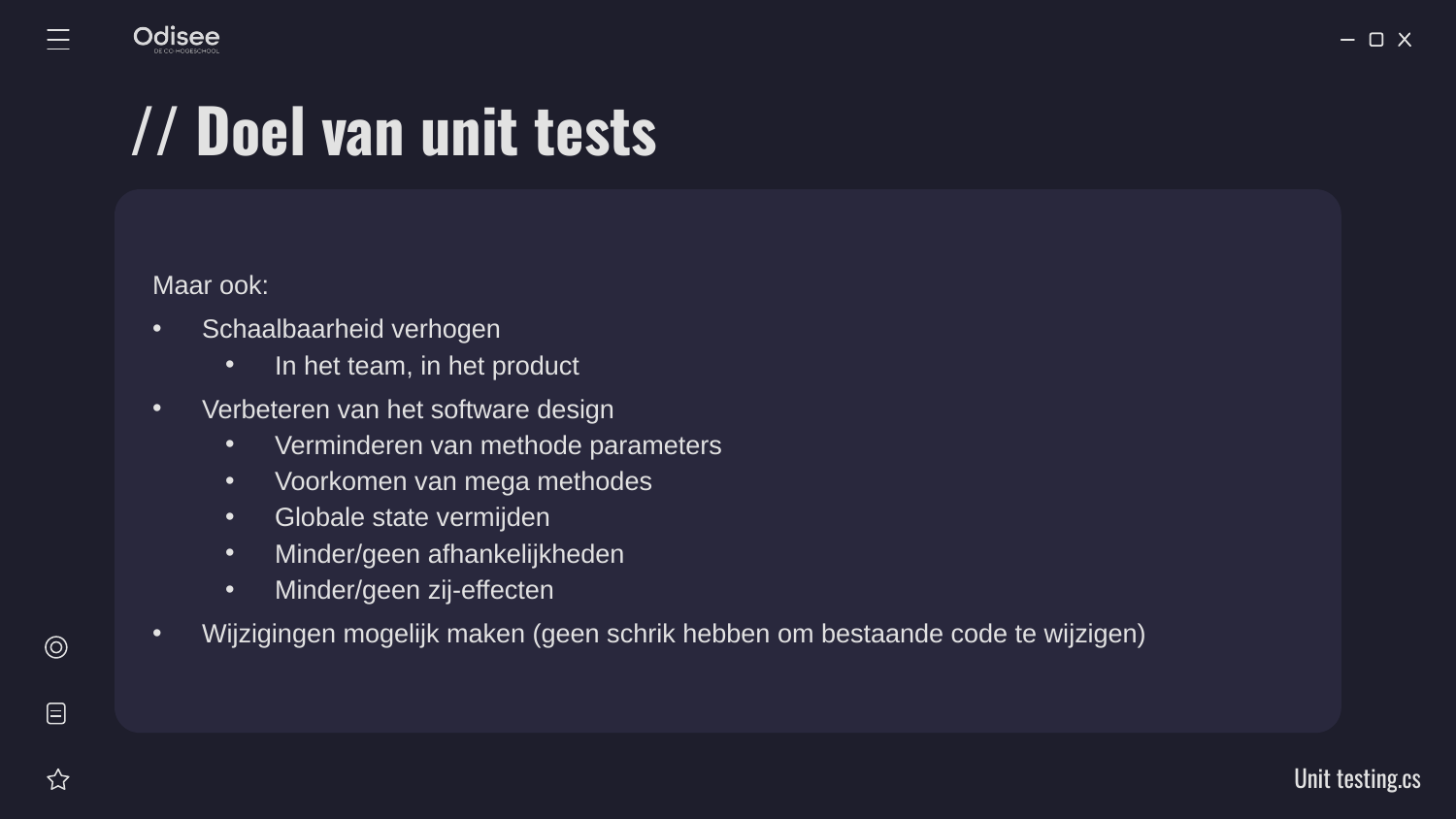

# // Doel van unit tests
Maar ook:
Schaalbaarheid verhogen
In het team, in het product
Verbeteren van het software design
Verminderen van methode parameters
Voorkomen van mega methodes
Globale state vermijden
Minder/geen afhankelijkheden
Minder/geen zij-effecten
Wijzigingen mogelijk maken (geen schrik hebben om bestaande code te wijzigen)
Unit testing.cs